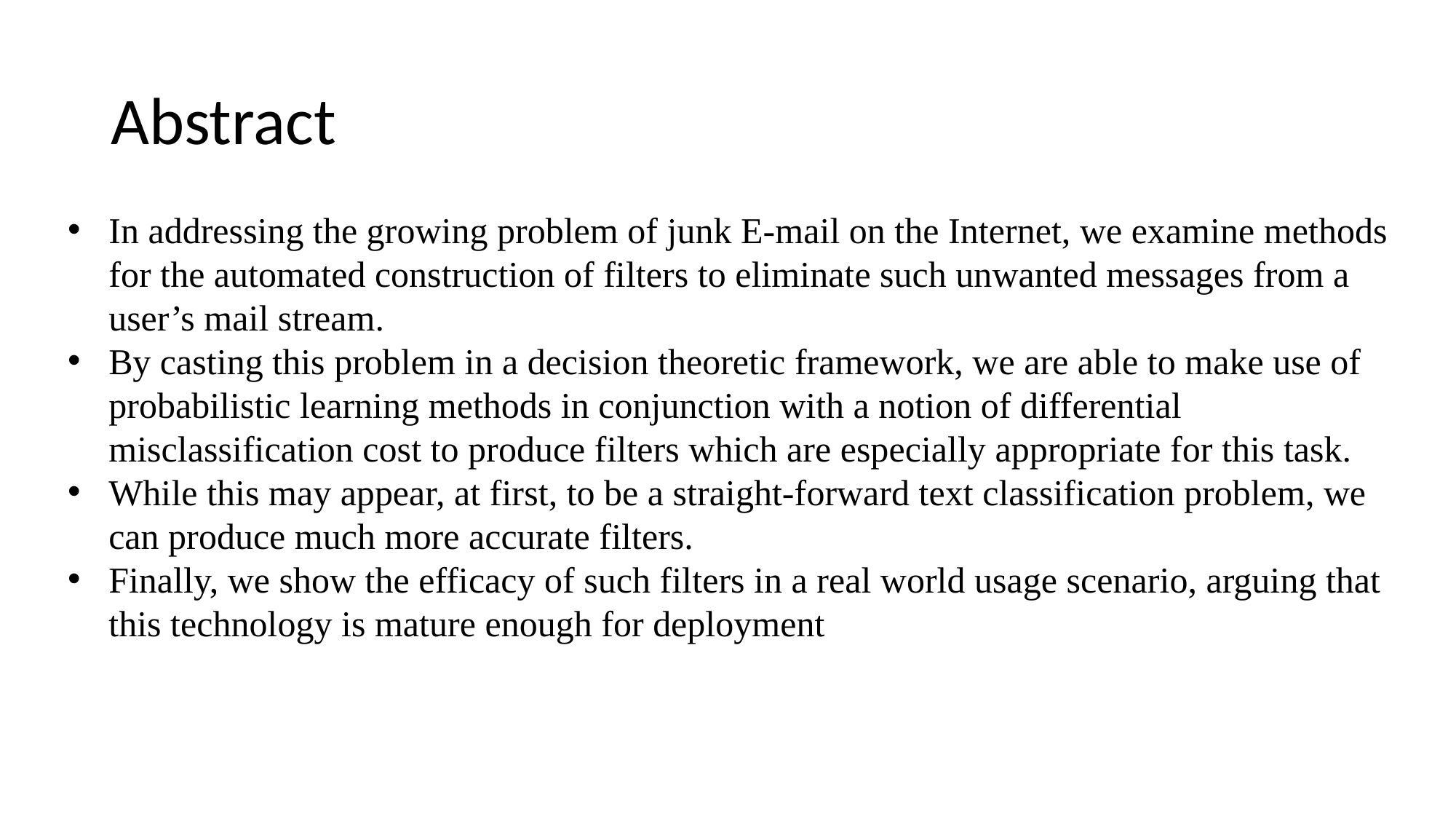

# Abstract
In addressing the growing problem of junk E-mail on the Internet, we examine methods for the automated construction of filters to eliminate such unwanted messages from a user’s mail stream.
By casting this problem in a decision theoretic framework, we are able to make use of probabilistic learning methods in conjunction with a notion of differential misclassification cost to produce filters which are especially appropriate for this task.
While this may appear, at first, to be a straight-forward text classification problem, we can produce much more accurate filters.
Finally, we show the efficacy of such filters in a real world usage scenario, arguing that this technology is mature enough for deployment